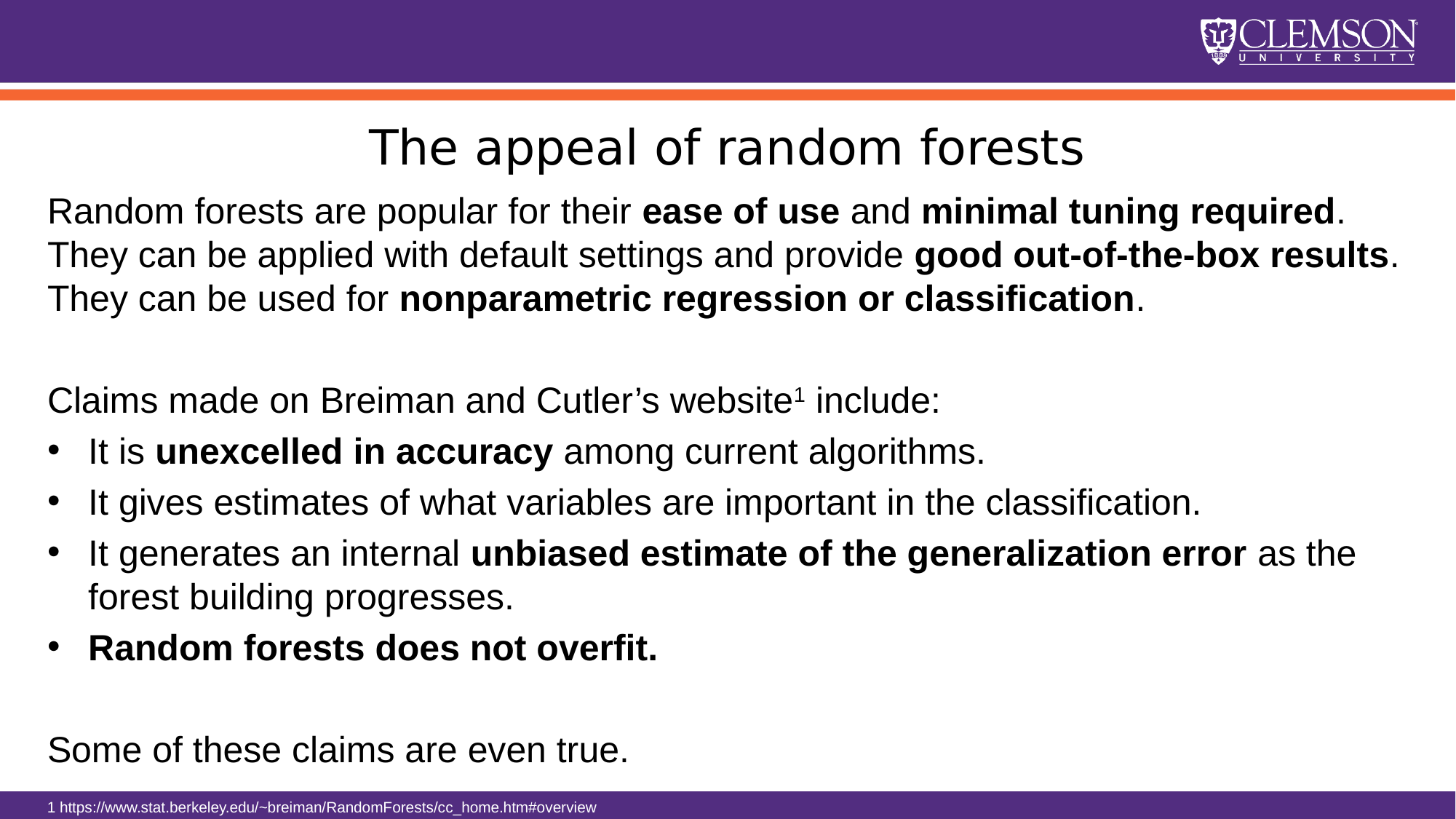

# The appeal of random forests
Random forests are popular for their ease of use and minimal tuning required. They can be applied with default settings and provide good out-of-the-box results. They can be used for nonparametric regression or classification.

Claims made on Breiman and Cutler’s website1 include:
It is unexcelled in accuracy among current algorithms.
It gives estimates of what variables are important in the classification.
It generates an internal unbiased estimate of the generalization error as the forest building progresses.
Random forests does not overfit.

Some of these claims are even true.

1 https://www.stat.berkeley.edu/~breiman/RandomForests/cc_home.htm#overview